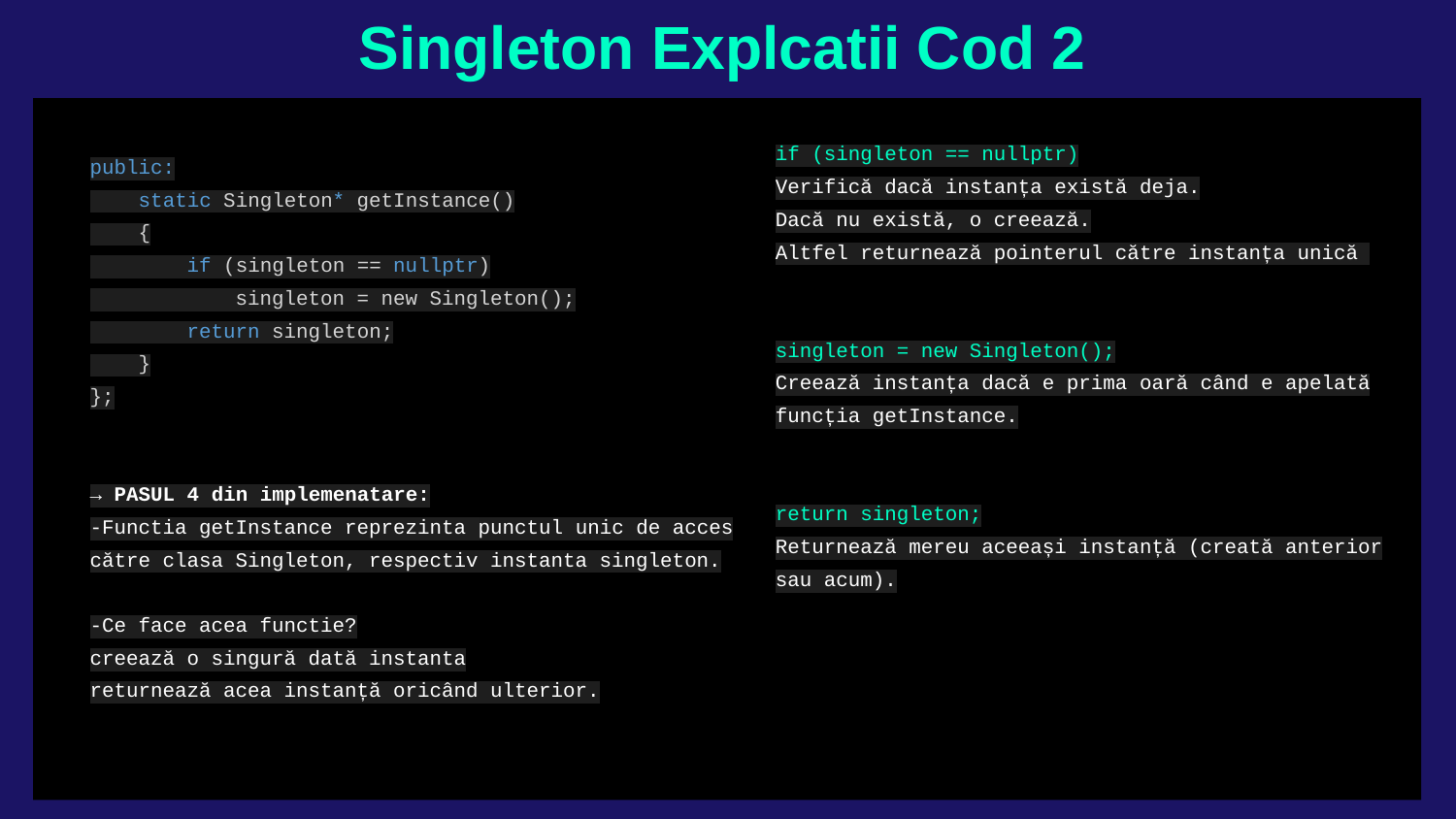

# Singleton Explcatii Cod 2

public:
    static Singleton* getInstance()
    {
        if (singleton == nullptr)
            singleton = new Singleton();
        return singleton;
    }
};

→ PASUL 4 din implemenatare:
-Functia getInstance reprezinta punctul unic de acces către clasa Singleton, respectiv instanta singleton.

-Ce face acea functie?
creează o singură dată instanta
returnează acea instanță oricând ulterior.

if (singleton == nullptr)
Verifică dacă instanța există deja.
Dacă nu există, o creează.
Altfel returnează pointerul către instanța unică

singleton = new Singleton();
Creează instanța dacă e prima oară când e apelată funcția getInstance.

return singleton;
Returnează mereu aceeași instanță (creată anterior sau acum).